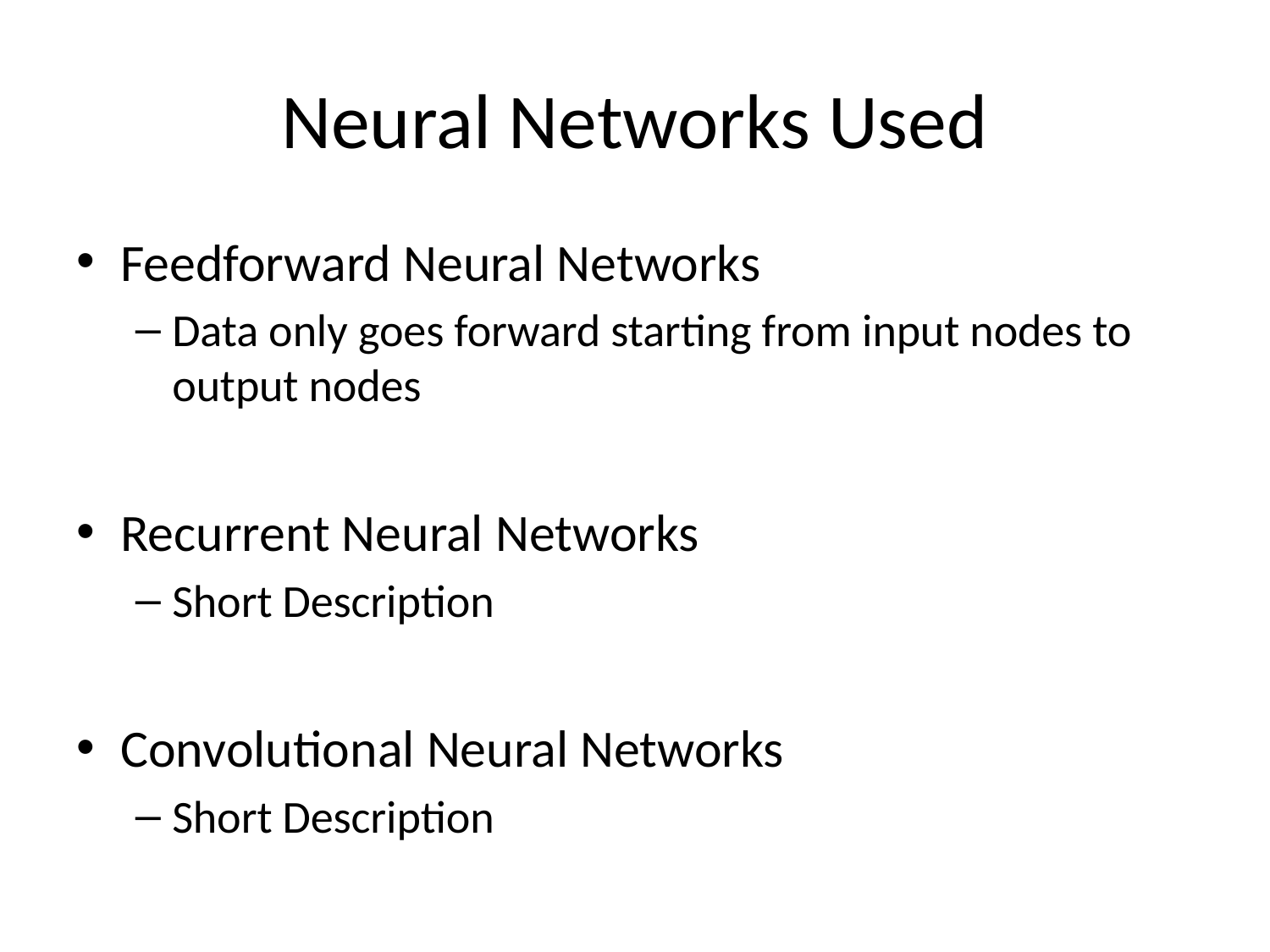

# Neural Networks Used
Feedforward Neural Networks
Data only goes forward starting from input nodes to output nodes

Recurrent Neural Networks
Short Description

Convolutional Neural Networks
Short Description